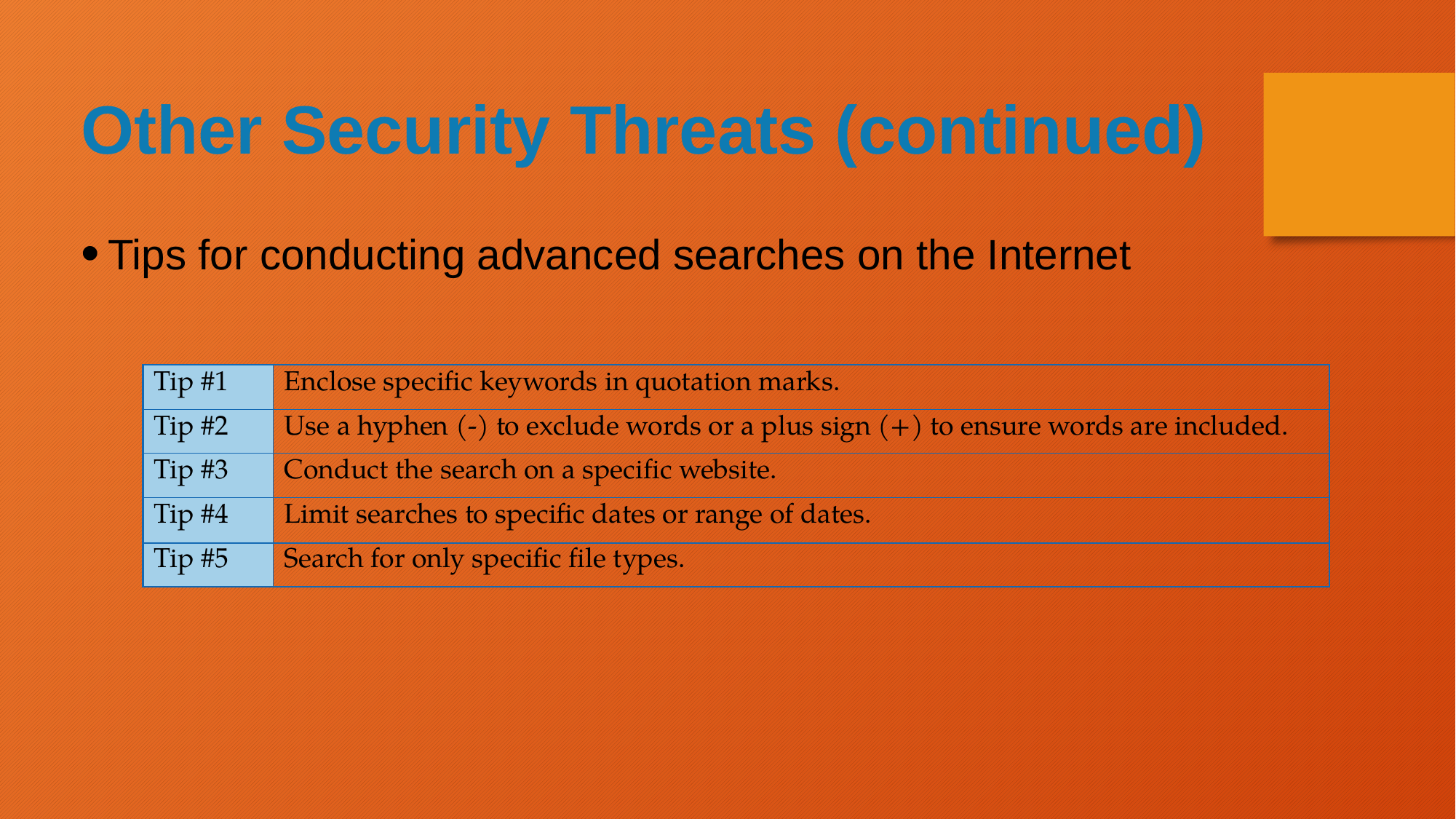

Other Security Threats (continued)
Tips for conducting advanced searches on the Internet

|  |
| --- |
|  |
| --- |
| Tip #1 | Enclose specific keywords in quotation marks. |
| --- | --- |
| Tip #2 | Use a hyphen (-) to exclude words or a plus sign (+) to ensure words are included. |
| Tip #3 | Conduct the search on a specific website. |
| Tip #4 | Limit searches to specific dates or range of dates. |
| Tip #5 | Search for only specific file types. |
|  |
| --- |
|  |
| --- |